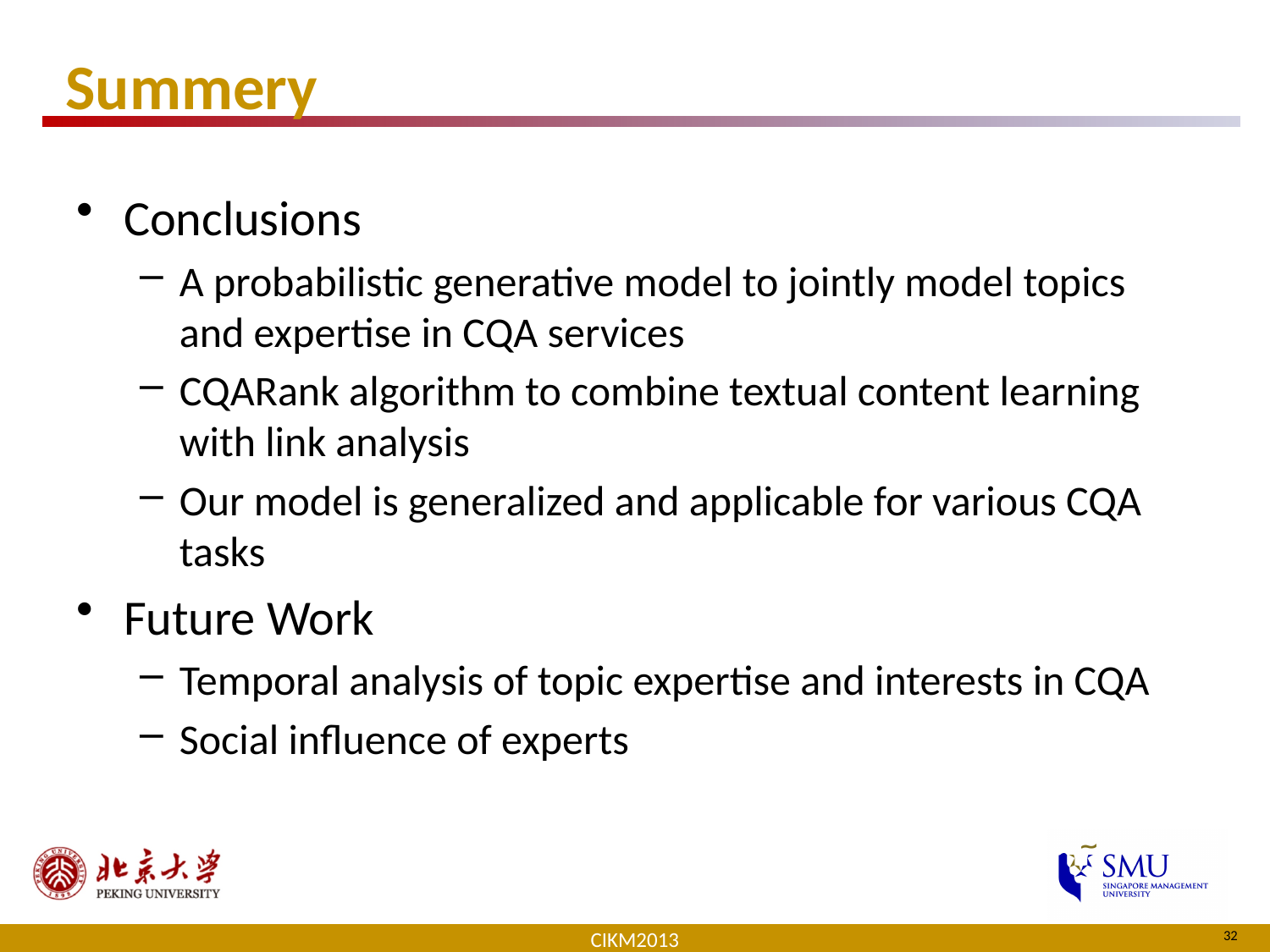

# Summery
Conclusions
A probabilistic generative model to jointly model topics and expertise in CQA services
CQARank algorithm to combine textual content learning with link analysis
Our model is generalized and applicable for various CQA tasks
Future Work
Temporal analysis of topic expertise and interests in CQA
Social influence of experts
CIKM2013
32